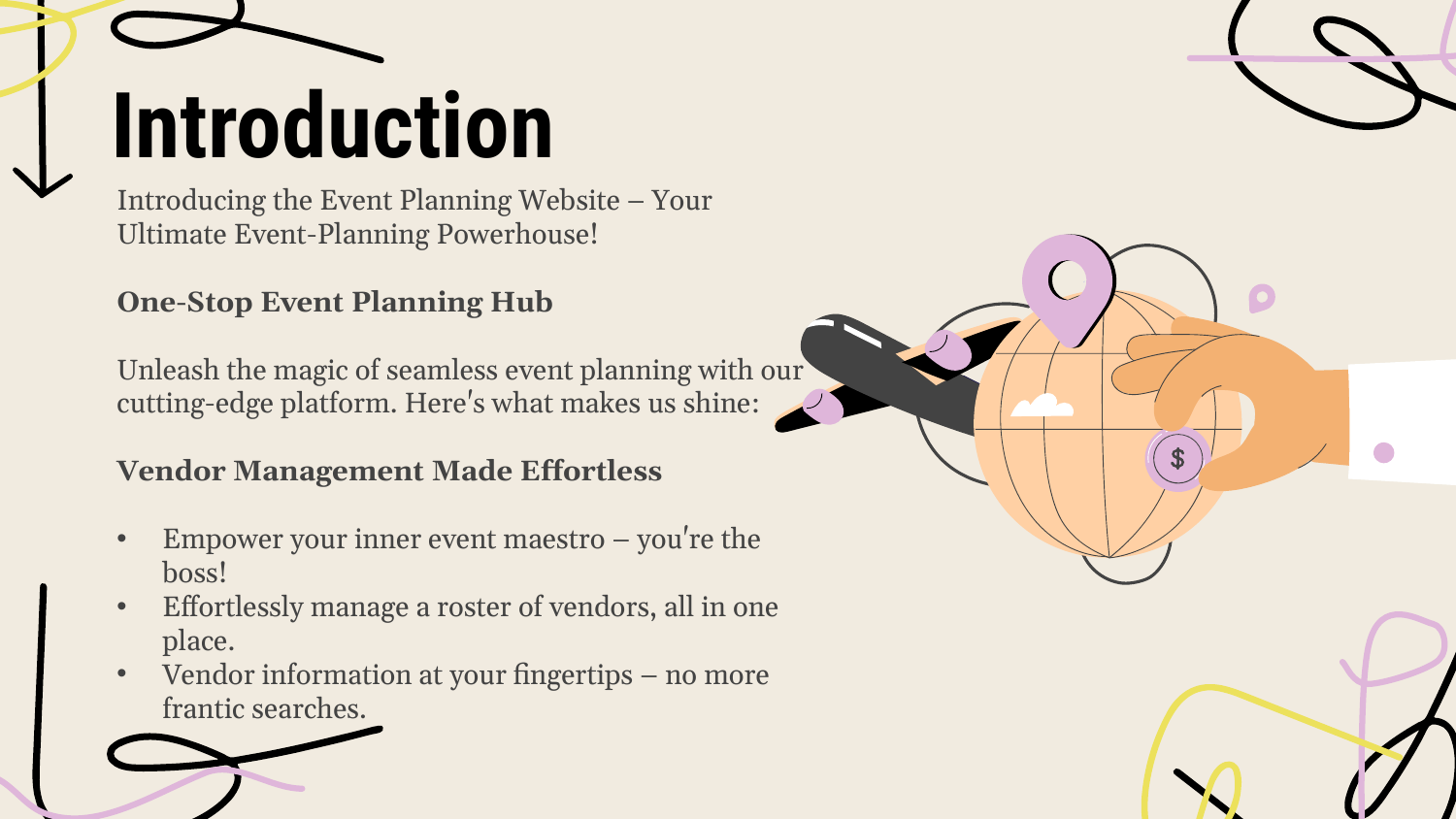

# Introduction
Introducing the Event Planning Website – Your Ultimate Event-Planning Powerhouse!

One-Stop Event Planning Hub

Unleash the magic of seamless event planning with our cutting-edge platform. Here's what makes us shine:

Vendor Management Made Effortless

Empower your inner event maestro – you're the boss!
Effortlessly manage a roster of vendors, all in one place.
Vendor information at your fingertips – no more frantic searches.